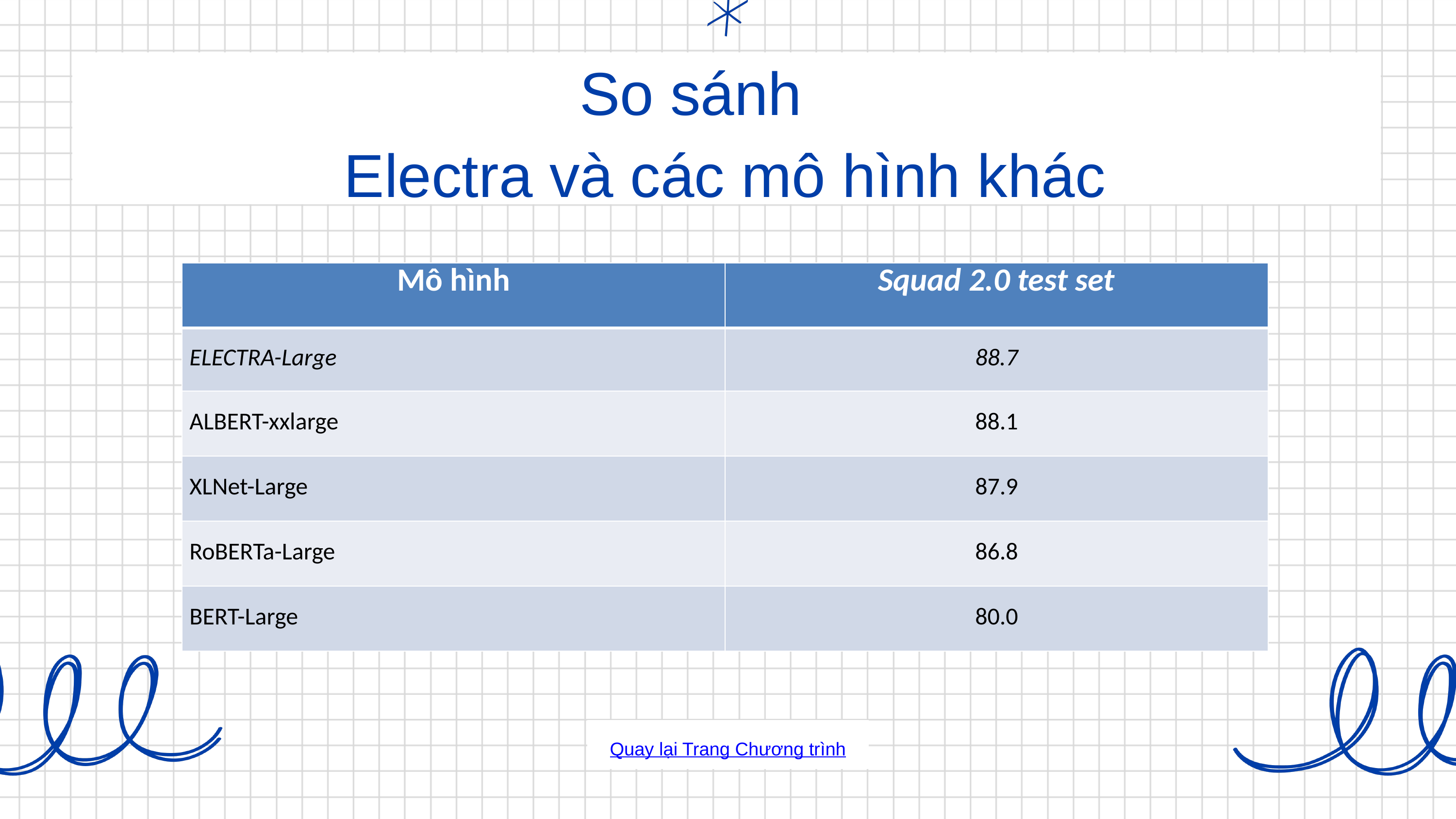

So sánh
Electra và các mô hình khác

| Mô hình | Squad 2.0 test set |
| --- | --- |
| ELECTRA-Large | 88.7 |
| ALBERT-xxlarge | 88.1 |
| XLNet-Large | 87.9 |
| RoBERTa-Large | 86.8 |
| BERT-Large | 80.0 |

Quay lại Trang Chương trình